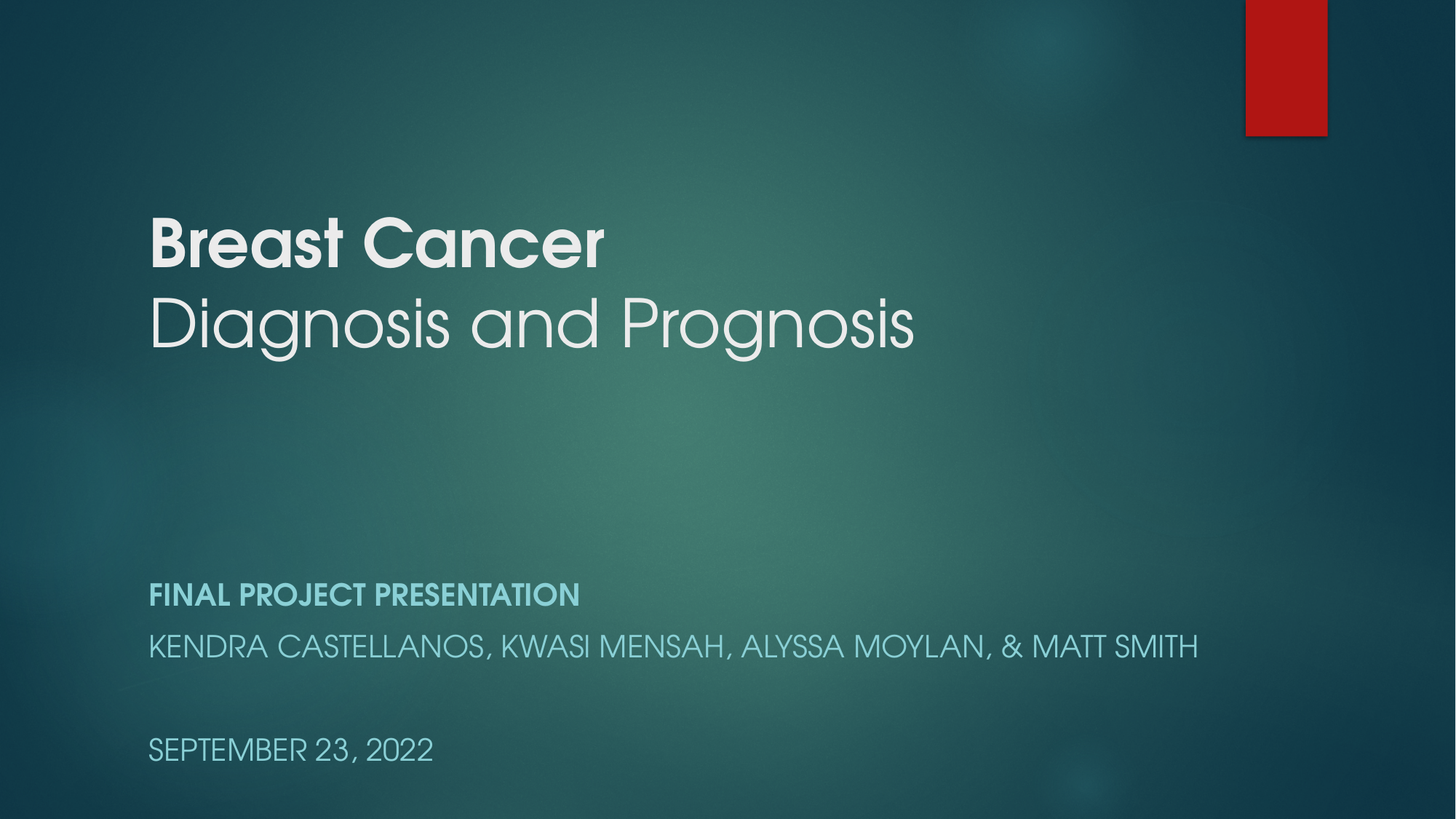

# Breast Cancer Diagnosis and Prognosis
Final Project Presentation
Kendra Castellanos, Kwasi Mensah, Alyssa Moylan, & Matt Smith

September 23, 2022